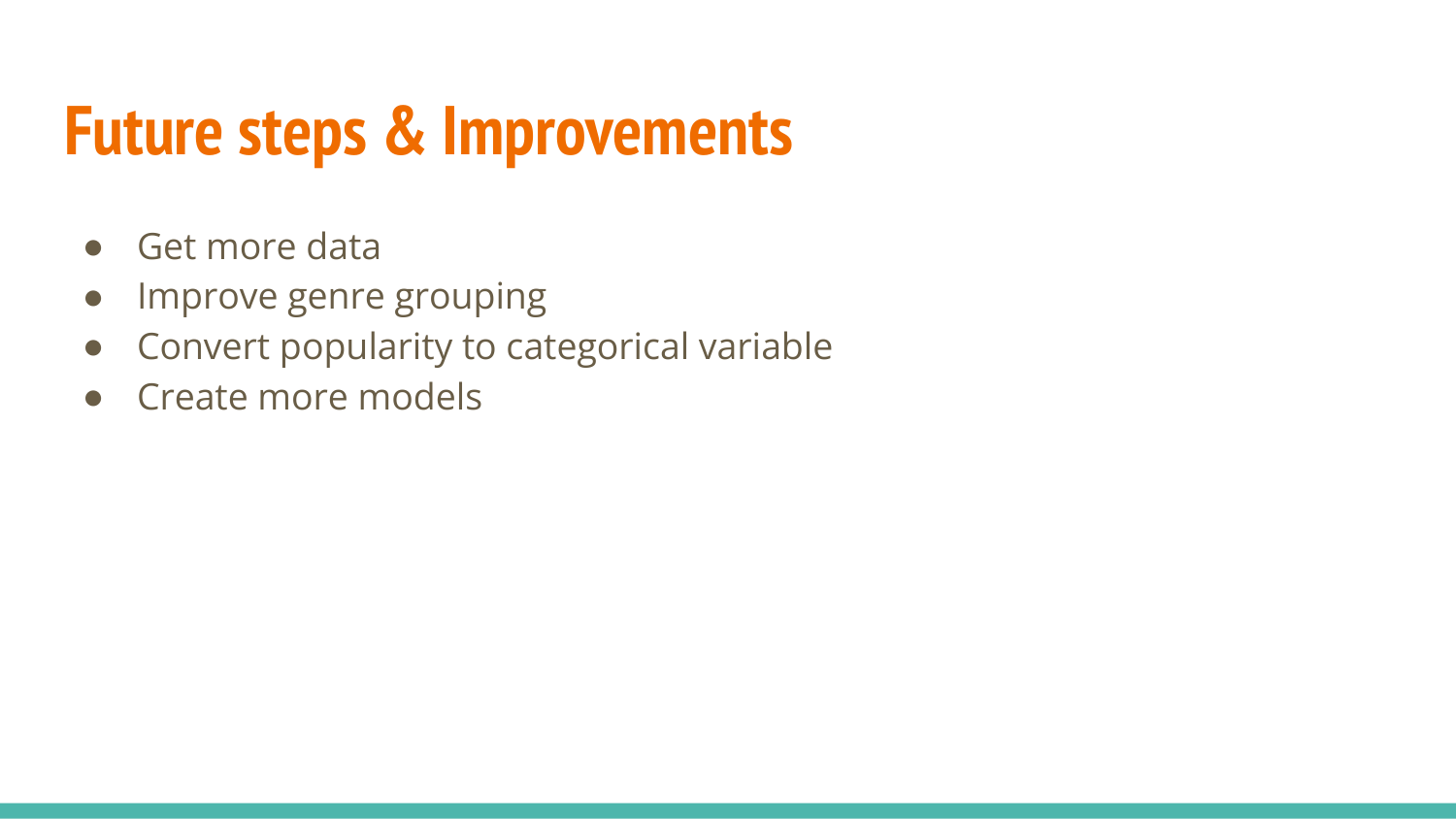

# Future steps & Improvements
Get more data
Improve genre grouping
Convert popularity to categorical variable
Create more models